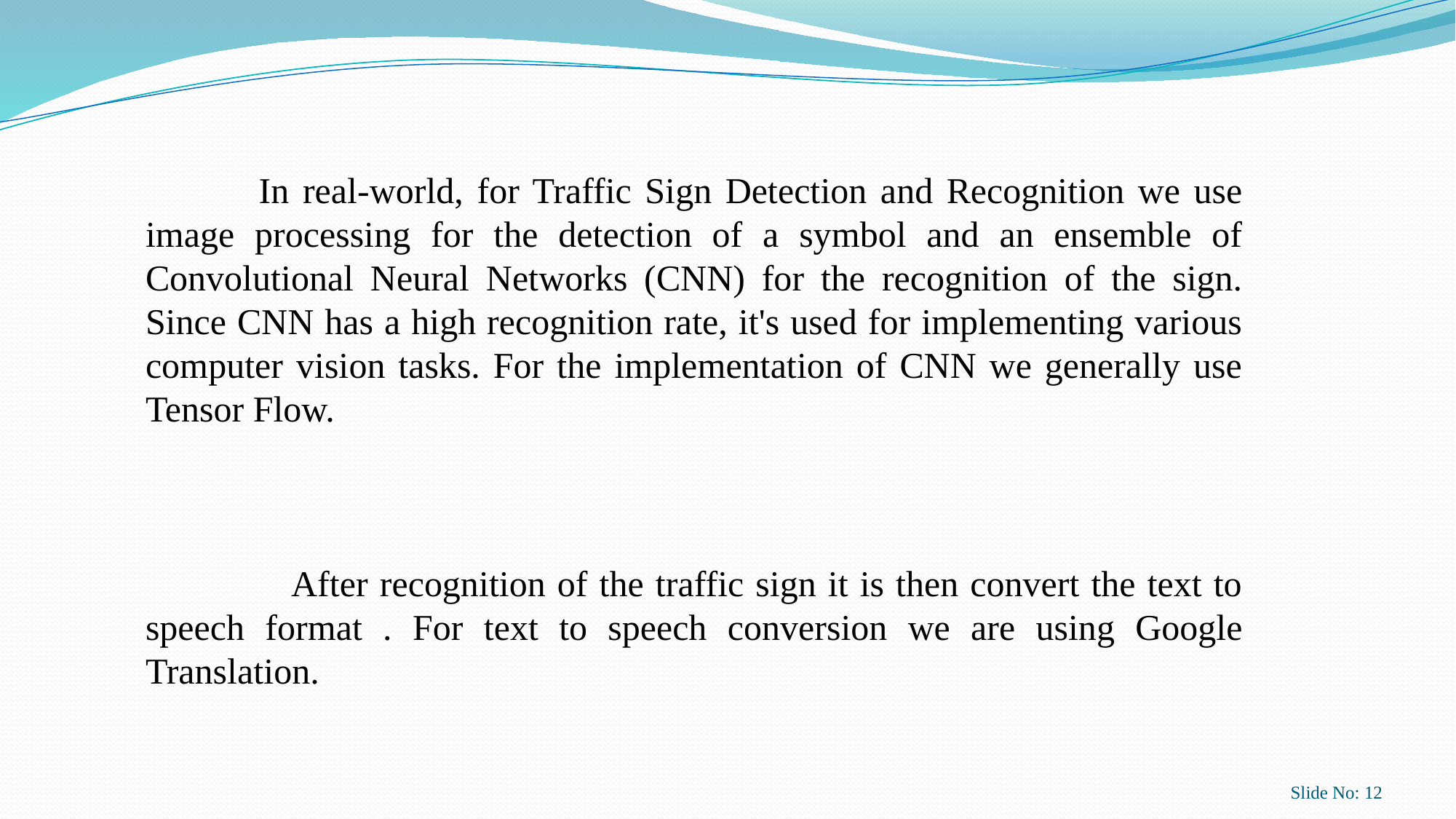

In real-world, for Traffic Sign Detection and Recognition we use image processing for the detection of a symbol and an ensemble of Convolutional Neural Networks (CNN) for the recognition of the sign. Since CNN has a high recognition rate, it's used for implementing various computer vision tasks. For the implementation of CNN we generally use Tensor Flow.

              After recognition of the traffic sign it is then convert the text to speech format . For text to speech conversion we are using Google Translation.
Slide No: 12